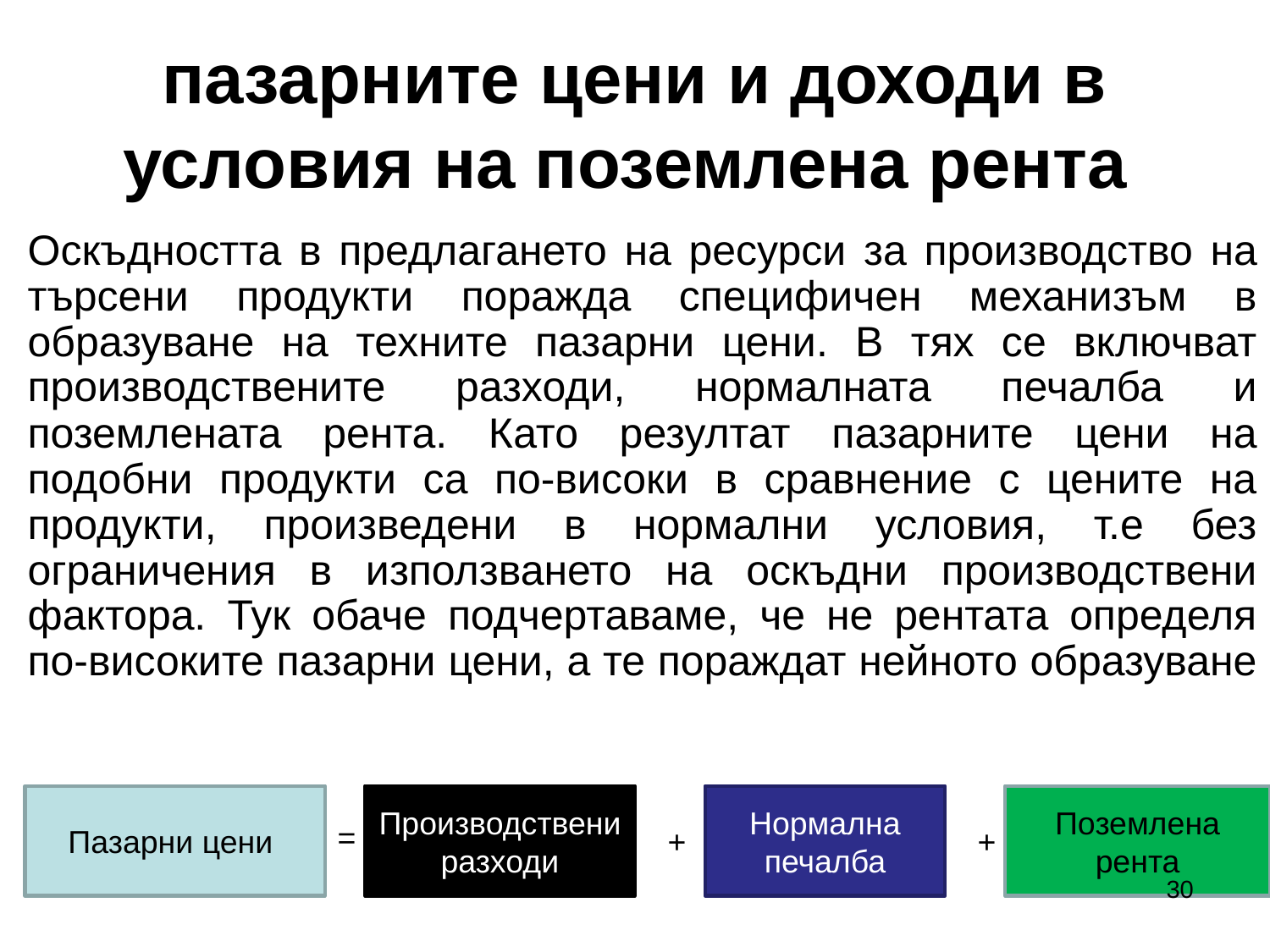

# пазарните цени и доходи в условия на поземлена рента
Оскъдността в предлагането на ресурси за производство на търсени продукти поражда специфичен механизъм в образуване на техните пазарни цени. В тях се включват производствените разходи, нормалната печалба и поземлената рента. Като резултат пазарните цени на подобни продукти са по-високи в сравнение с цените на продукти, произведени в нормални условия, т.е без ограничения в използването на оскъдни производствени фактора. Тук обаче подчертаваме, че не рентата определя по-високите пазарни цени, а те пораждат нейното образуване
Пазарни цени
Производствени разходи
Нормална печалба
Поземлена рента
=
+
+
30